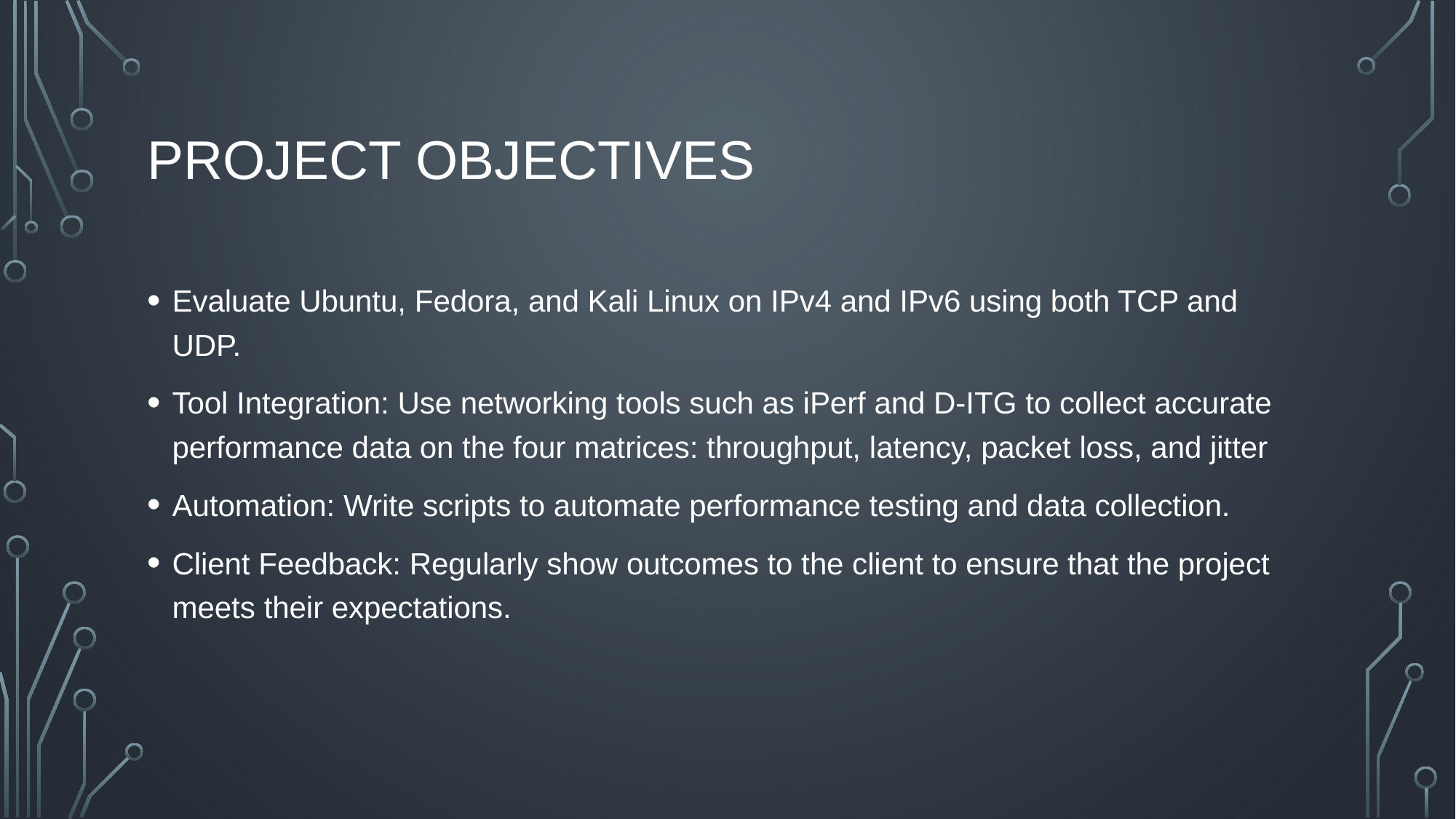

# Project objectives
Evaluate Ubuntu, Fedora, and Kali Linux on IPv4 and IPv6 using both TCP and UDP.
Tool Integration: Use networking tools such as iPerf and D-ITG to collect accurate performance data on the four matrices: throughput, latency, packet loss, and jitter
Automation: Write scripts to automate performance testing and data collection.
Client Feedback: Regularly show outcomes to the client to ensure that the project meets their expectations.